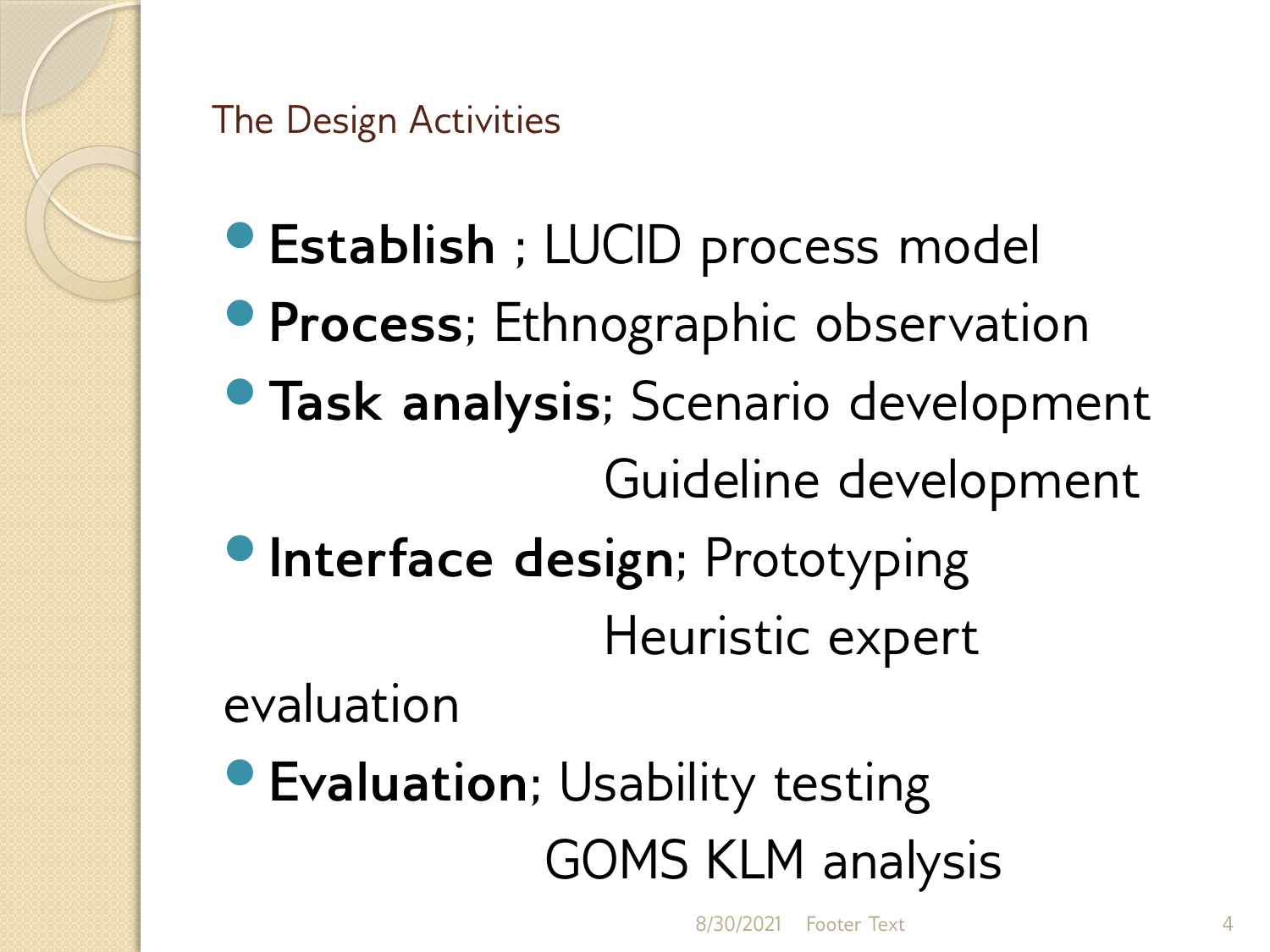

# The Design Activities
Establish ; LUCID process model
Process; Ethnographic observation
Task analysis; Scenario development
	               Guideline development
Interface design; Prototyping
			Heuristic expert evaluation
Evaluation; Usability testing
		    GOMS KLM analysis

8/30/2021
Footer Text
4